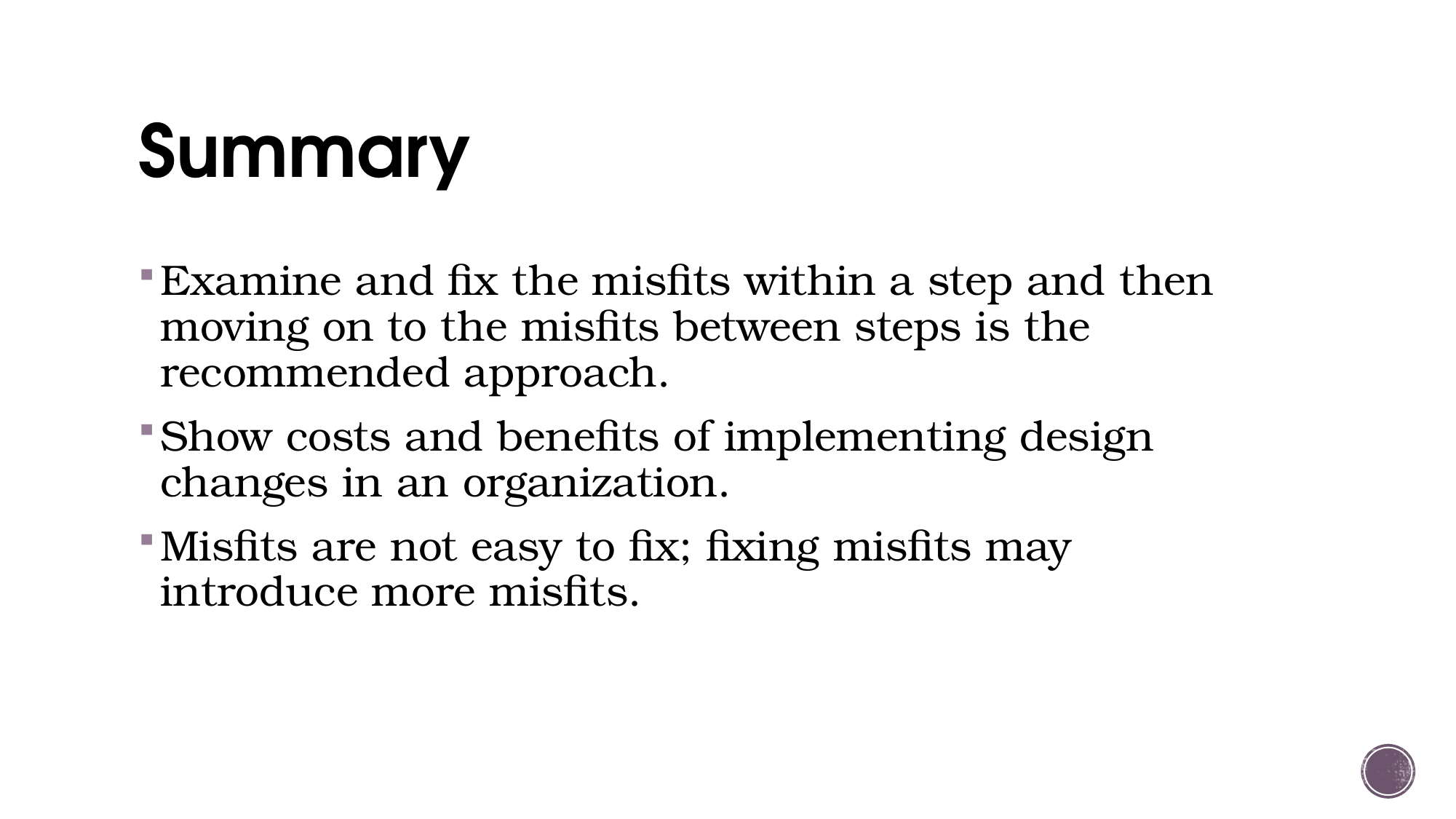

# Summary
Examine and fix the misfits within a step and then moving on to the misfits between steps is the
recommended approach.
Show costs and benefits of implementing design changes in an organization.
Misfits are not easy to fix; fixing misfits may
introduce more misfits.